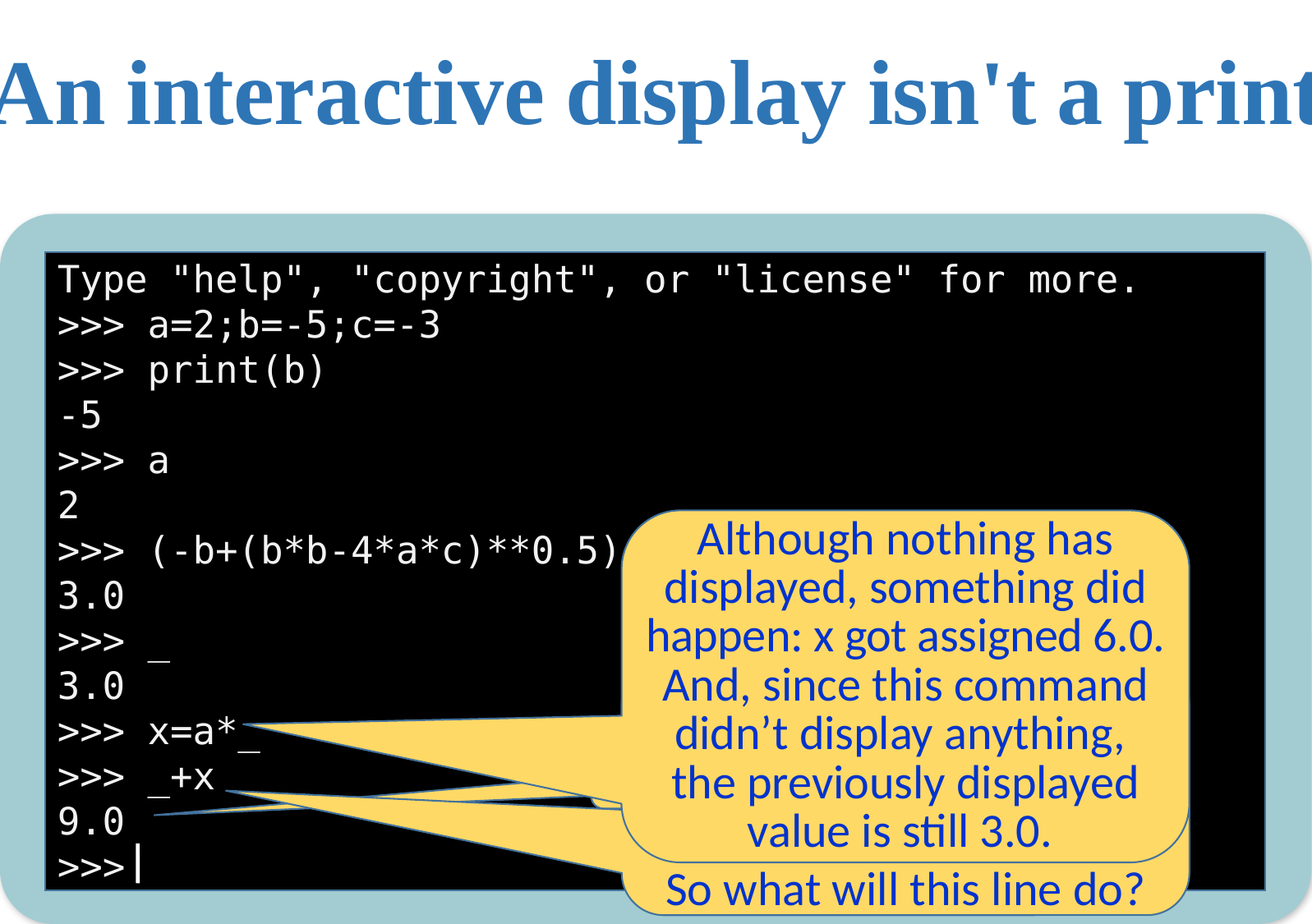

An interactive display isn't a print

Type "help", "copyright", or "license" for more.
>>> a=2;b=-5;c=-3
>>> print(b)
-5
>>> a
2
>>> (-b+(b*b-4*a*c)**0.5)/(2*a)
3.0
>>> _
3.0
>>> x=a*_
>>> _+x
9.0

>>>
Although nothing has displayed, something did happen: x got assigned 6.0.
And, since this command didn’t display anything,  the previously displayed value is still 3.0.

So what will this line do?
3+6.